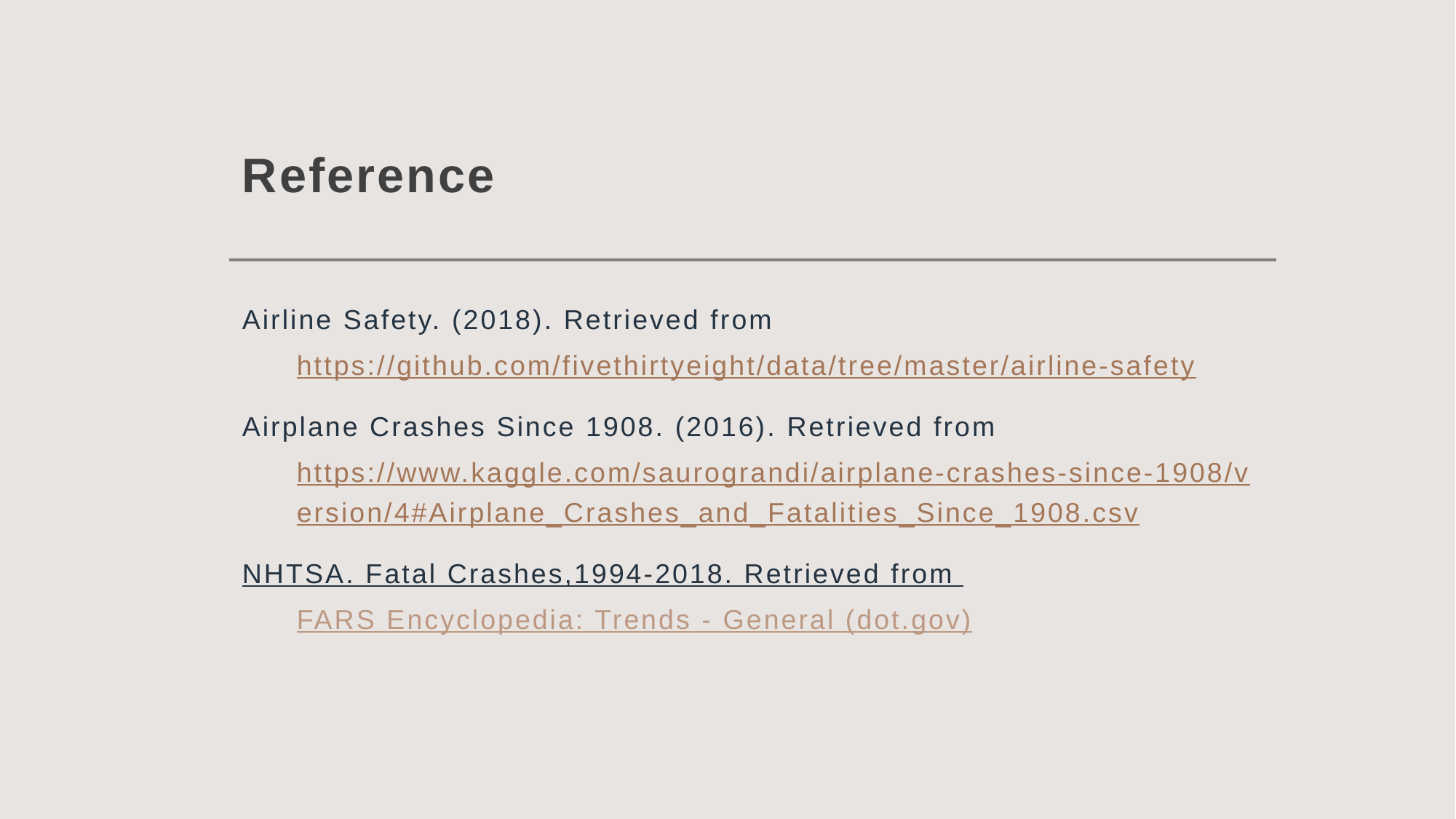

# Reference
Airline Safety. (2018). Retrieved from https://github.com/fivethirtyeight/data/tree/master/airline-safety
Airplane Crashes Since 1908. (2016). Retrieved from https://www.kaggle.com/saurograndi/airplane-crashes-since-1908/version/4#Airplane_Crashes_and_Fatalities_Since_1908.csv
NHTSA. Fatal Crashes,1994-2018. Retrieved from FARS Encyclopedia: Trends - General (dot.gov)